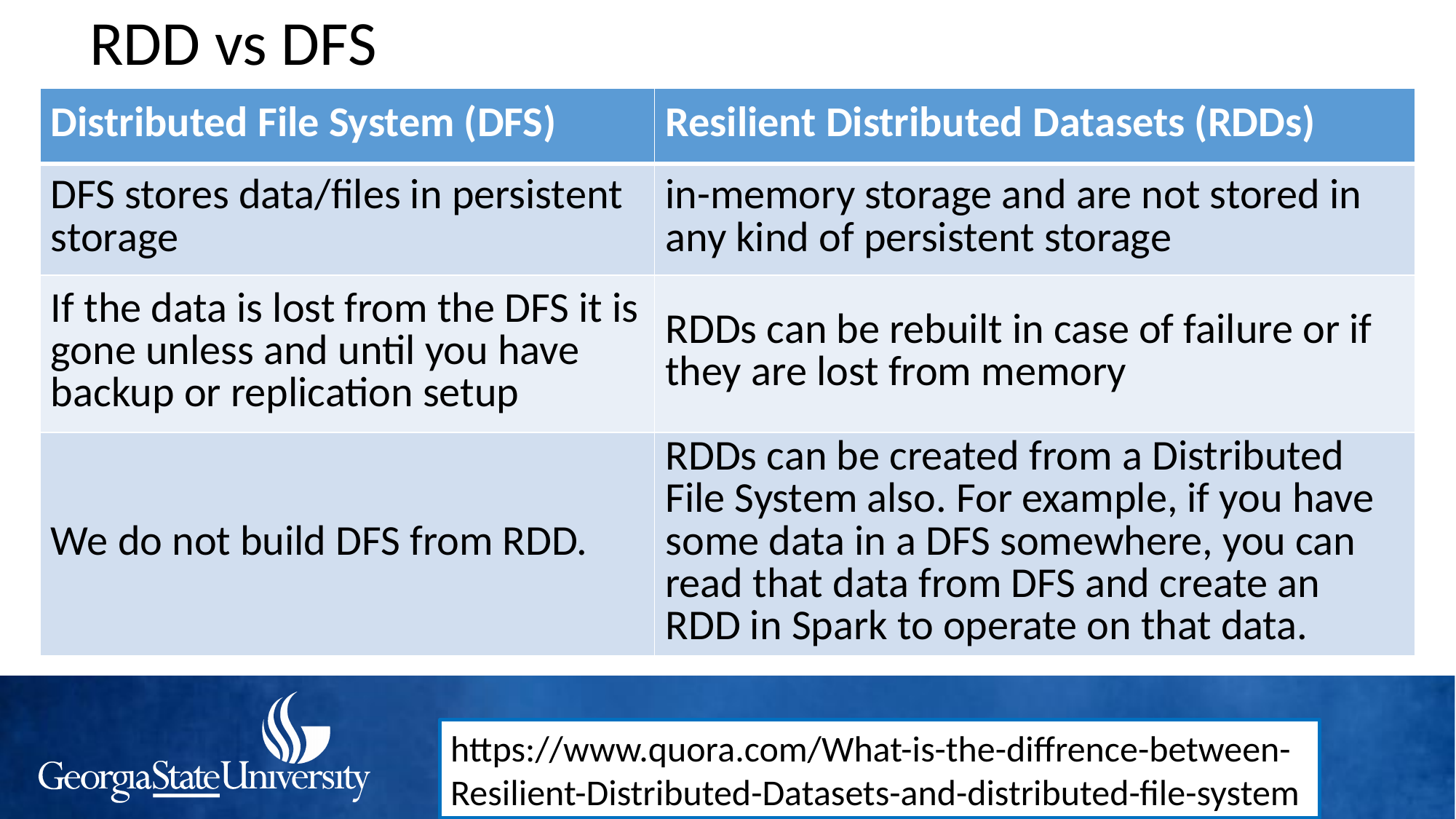

# RDD vs DFS
| Distributed File System (DFS) | Resilient Distributed Datasets (RDDs) |
| --- | --- |
| DFS stores data/files in persistent storage | in-memory storage and are not stored in any kind of persistent storage |
| If the data is lost from the DFS it is gone unless and until you have backup or replication setup | RDDs can be rebuilt in case of failure or if they are lost from memory |
| We do not build DFS from RDD. | RDDs can be created from a Distributed File System also. For example, if you have some data in a DFS somewhere, you can read that data from DFS and create an RDD in Spark to operate on that data. |
https://www.quora.com/What-is-the-diffrence-between-Resilient-Distributed-Datasets-and-distributed-file-system